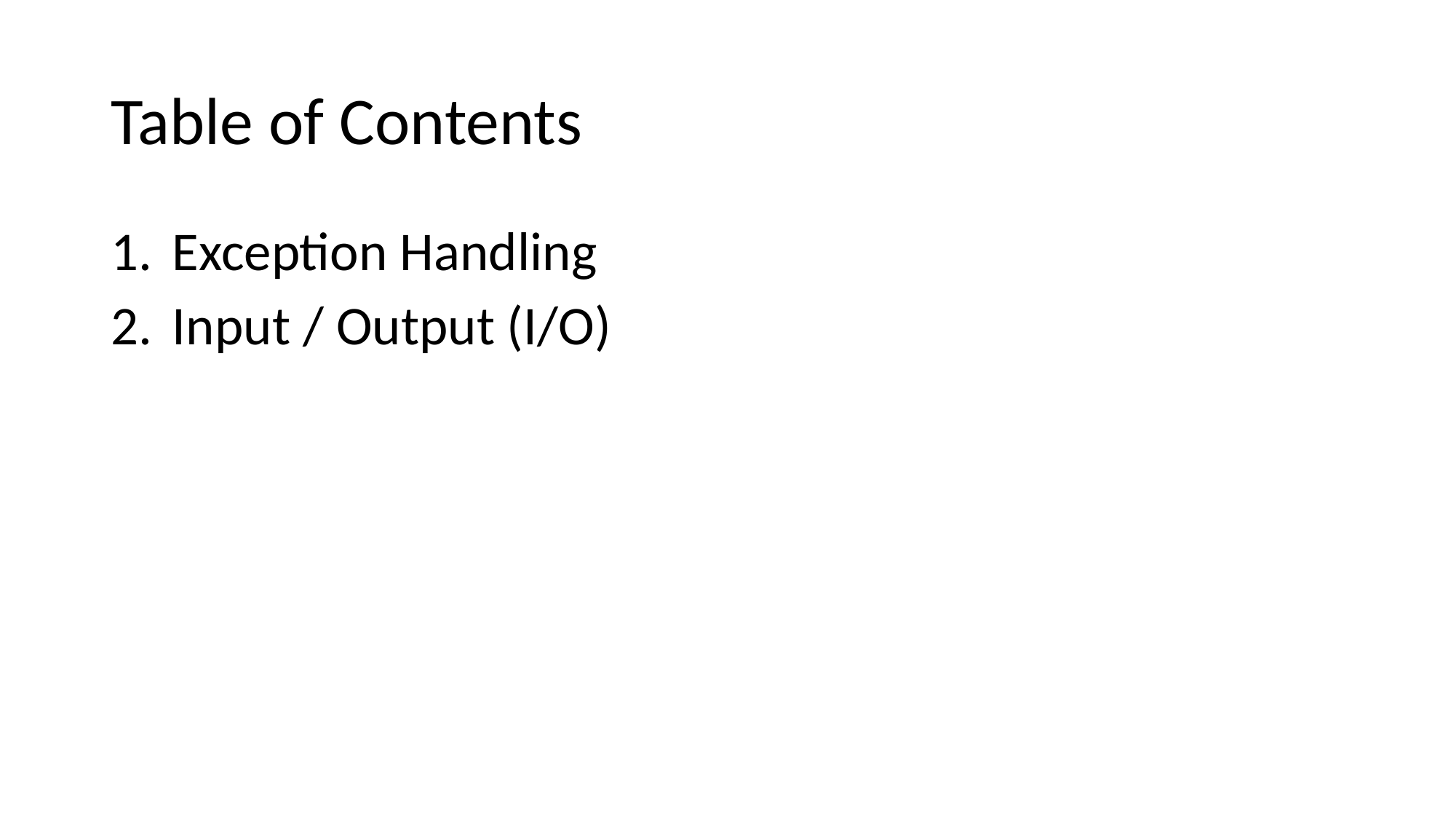

# Table of Contents
Exception Handling
Input / Output (I/O)